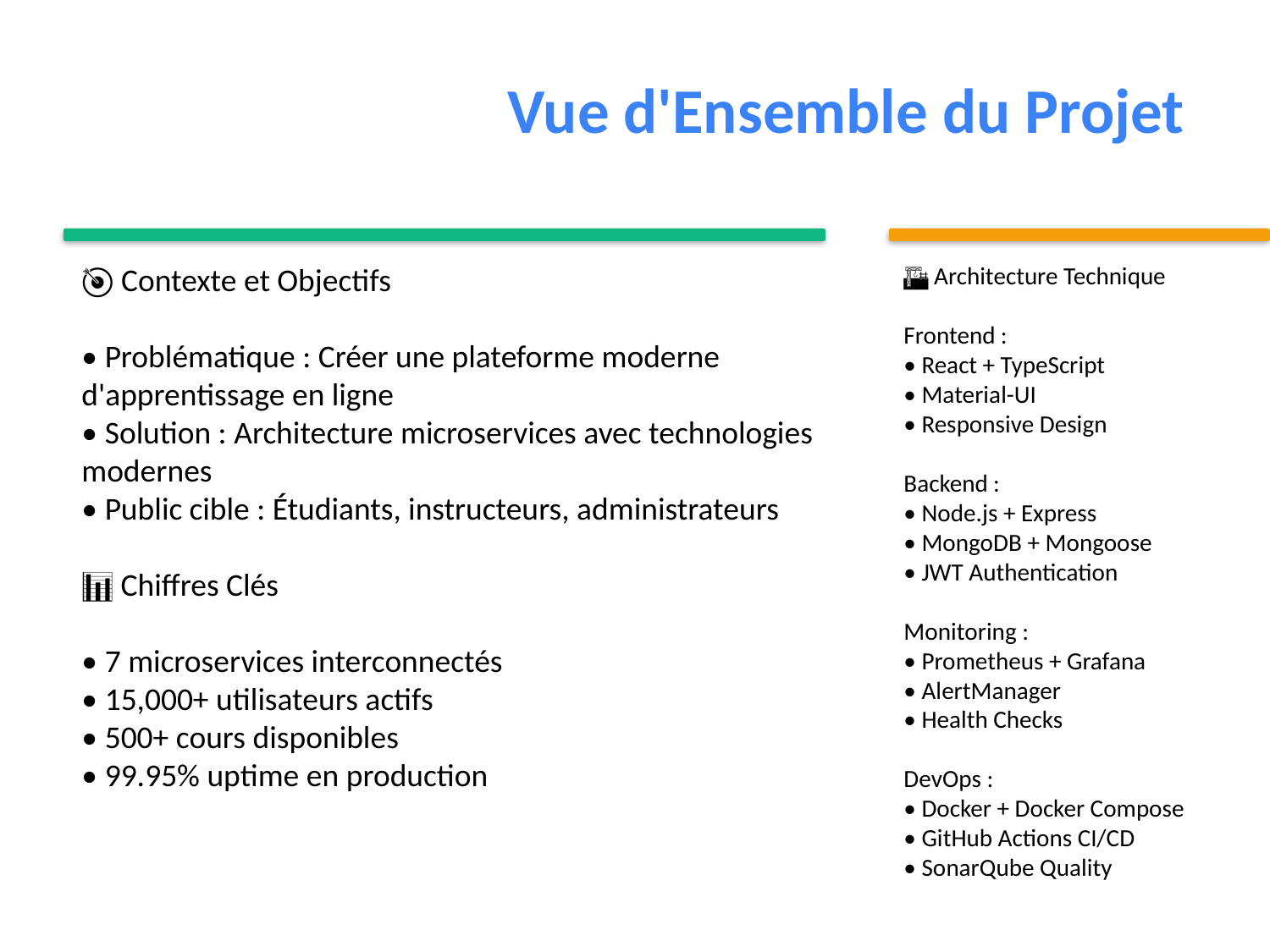

Vue d'Ensemble du Projet

🎯 Contexte et Objectifs

• Problématique : Créer une plateforme moderne
d'apprentissage en ligne
• Solution : Architecture microservices avec technologies
modernes
• Public cible : Étudiants, instructeurs, administrateurs

📊 Chiffres Clés

• 7 microservices interconnectés
• 15,000+ utilisateurs actifs
• 500+ cours disponibles
• 99.95% uptime en production
🏗️ Architecture Technique

Frontend :
• React + TypeScript
• Material-UI
• Responsive Design

Backend :
• Node.js + Express
• MongoDB + Mongoose
• JWT Authentication

Monitoring :
• Prometheus + Grafana
• AlertManager
• Health Checks

DevOps :
• Docker + Docker Compose
• GitHub Actions CI/CD
• SonarQube Quality